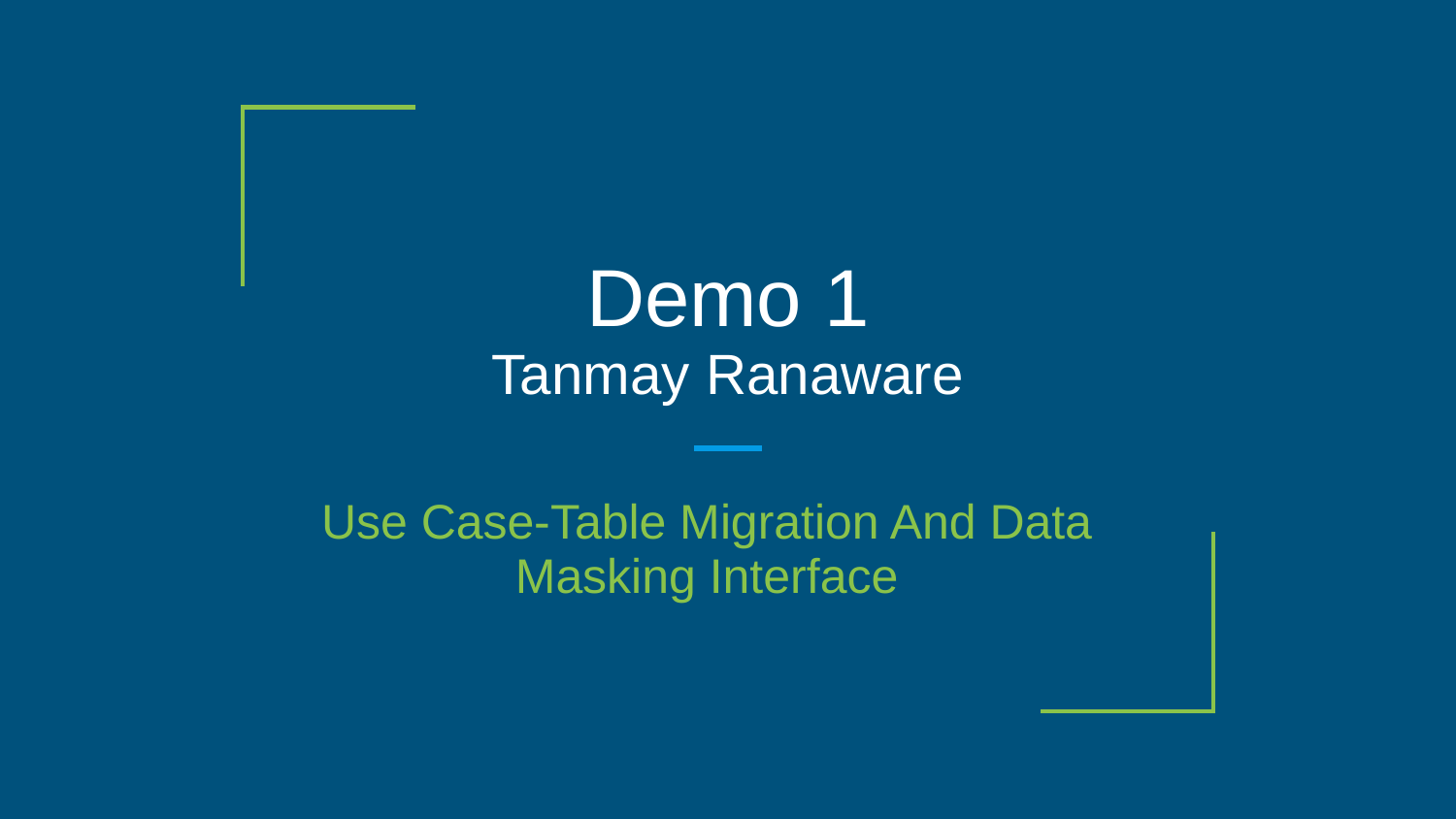

# Demo 1
Tanmay Ranaware
Use Case-Table Migration And Data Masking Interface